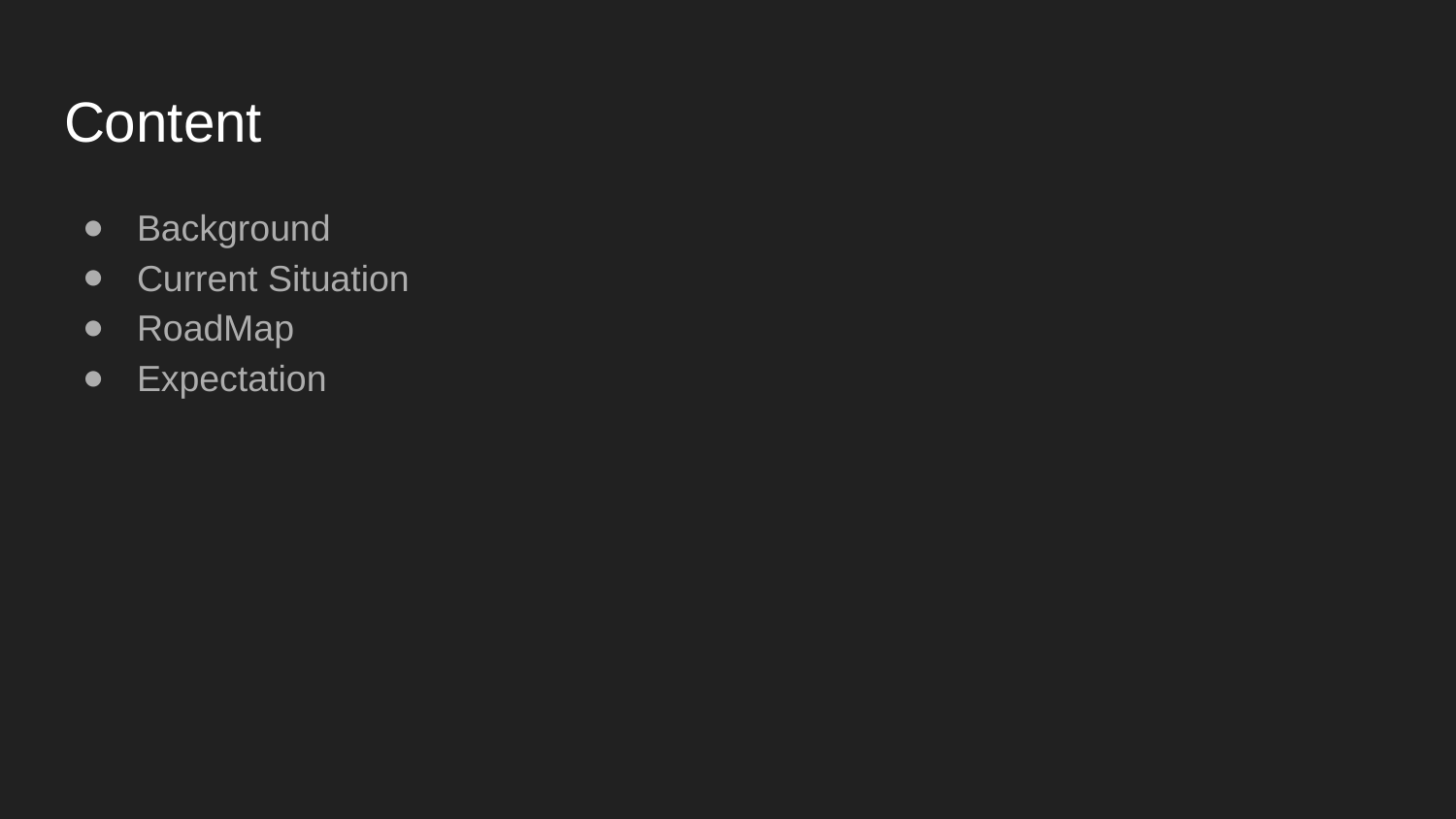

# Content
Background
Current Situation
RoadMap
Expectation